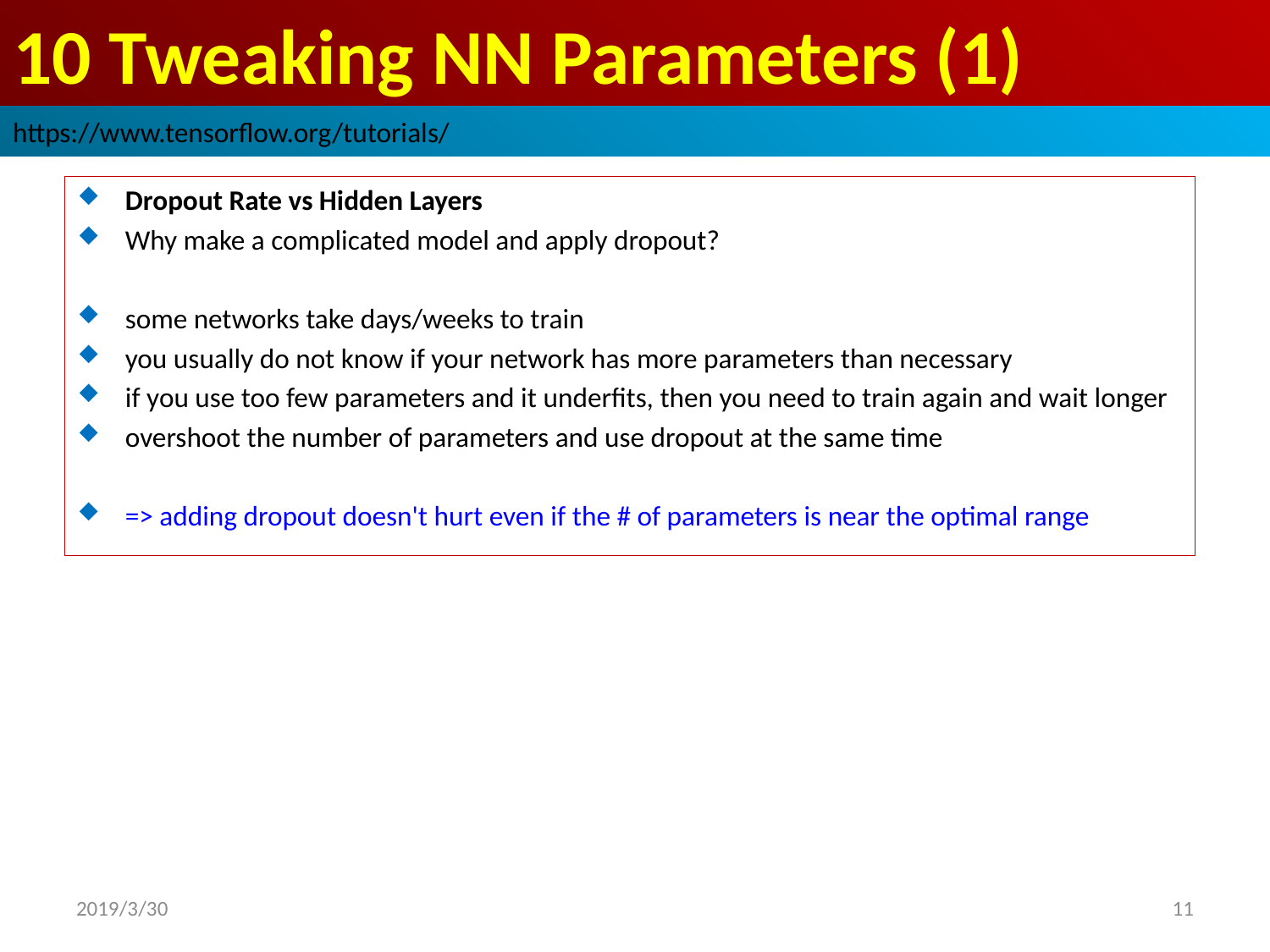

# 10 Tweaking NN Parameters (1)
https://www.tensorflow.org/tutorials/
Dropout Rate vs Hidden Layers
Why make a complicated model and apply dropout?

some networks take days/weeks to train
you usually do not know if your network has more parameters than necessary
if you use too few parameters and it underfits, then you need to train again and wait longer
overshoot the number of parameters and use dropout at the same time

=> adding dropout doesn't hurt even if the # of parameters is near the optimal range
2019/3/30
11